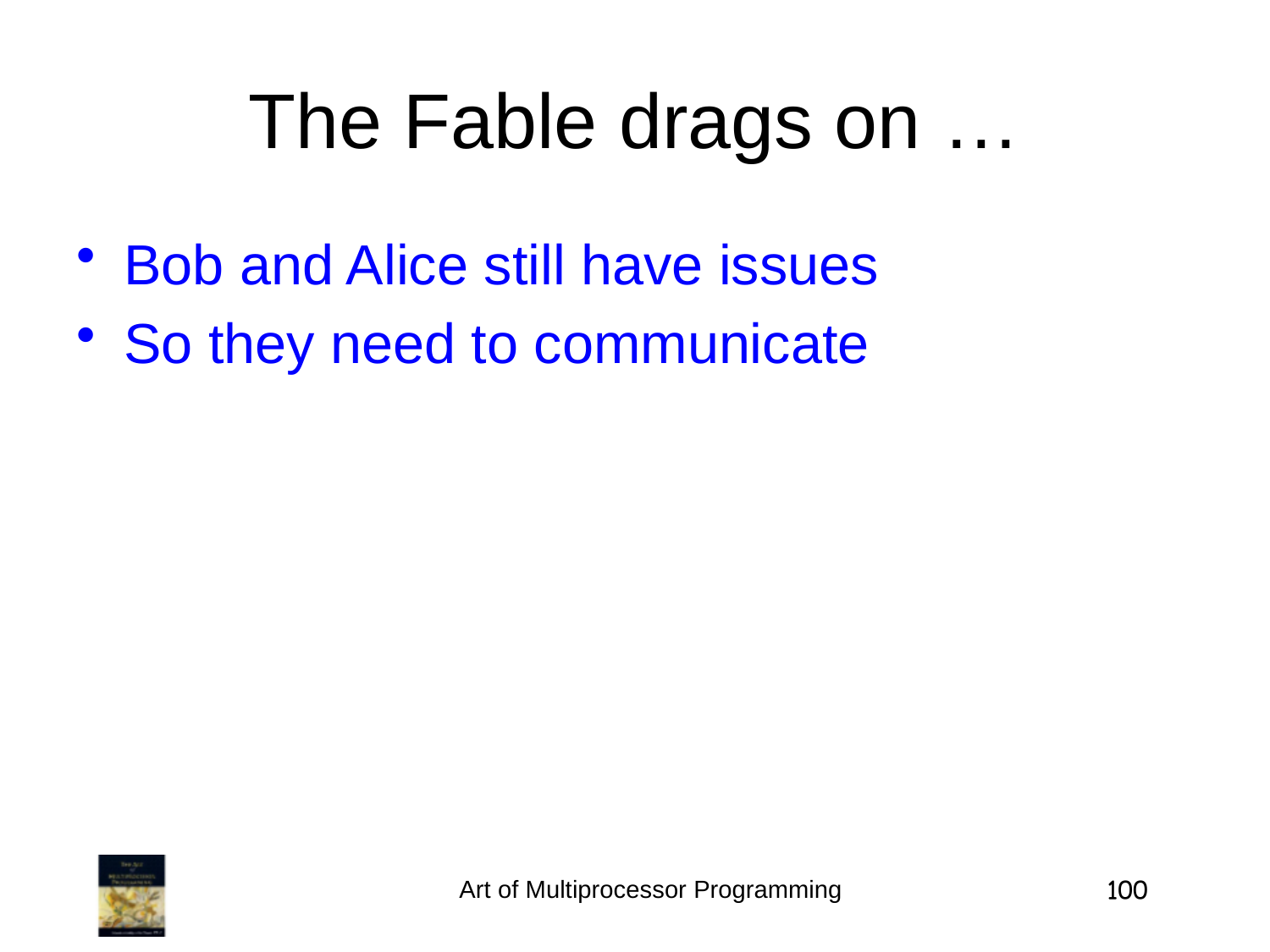

The Fable drags on …
Bob and Alice still have issues
So they need to communicate

Art of Multiprocessor Programming
100